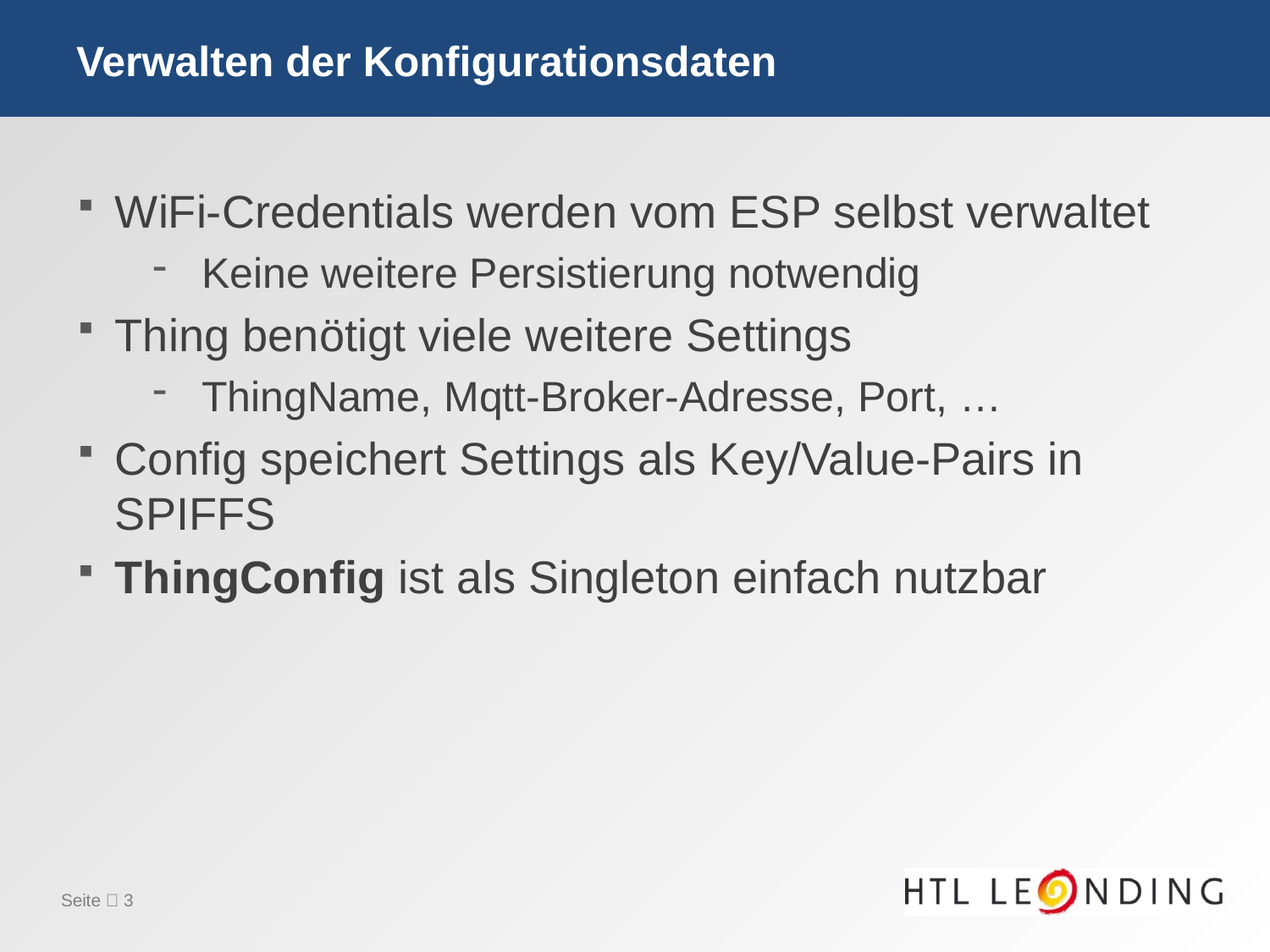

# Verwalten der Konfigurationsdaten
WiFi-Credentials werden vom ESP selbst verwaltet
Keine weitere Persistierung notwendig
Thing benötigt viele weitere Settings
ThingName, Mqtt-Broker-Adresse, Port, …
Config speichert Settings als Key/Value-Pairs in SPIFFS
ThingConfig ist als Singleton einfach nutzbar